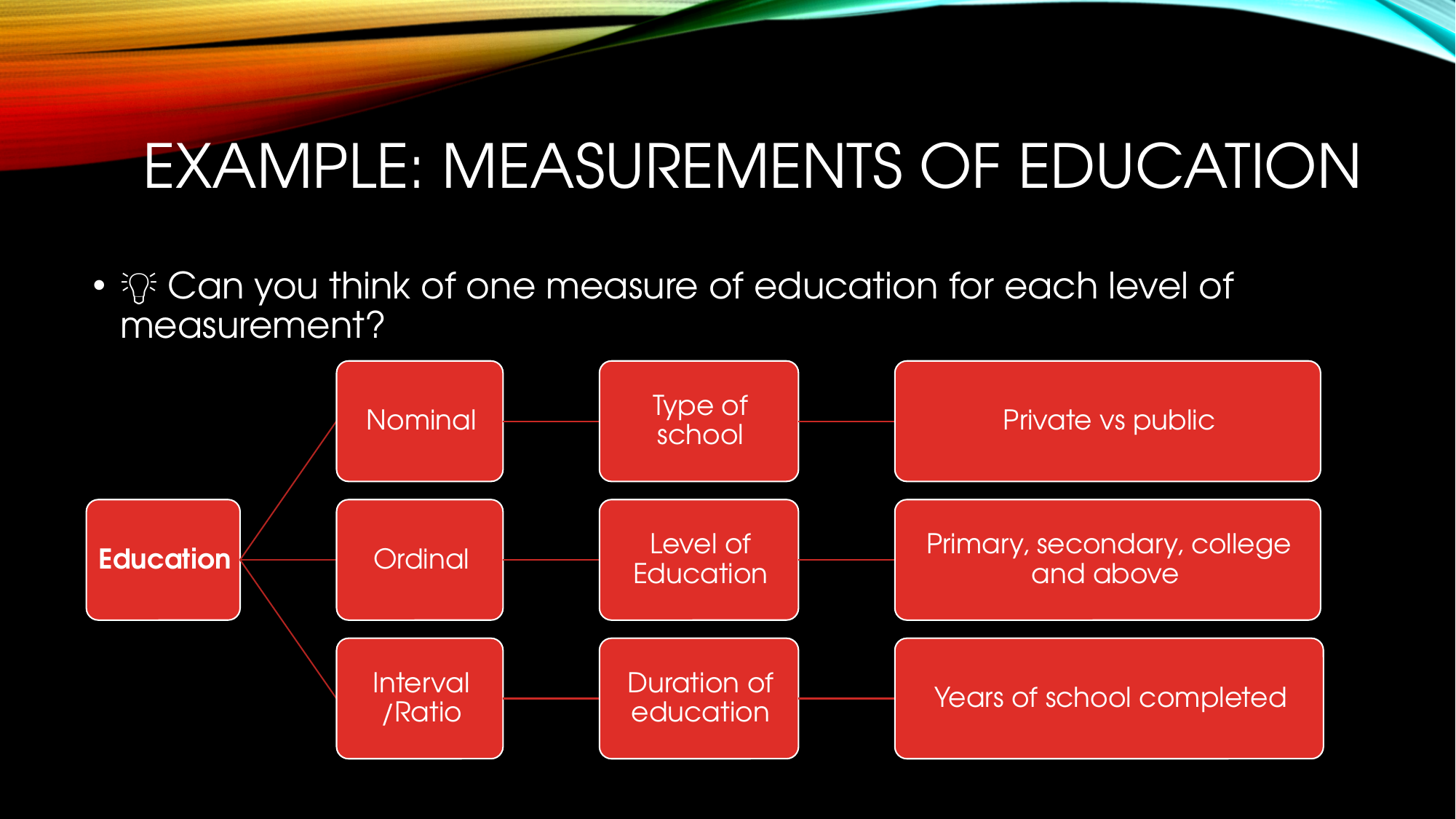

# Example: Measurements of education
💡 Can you think of one measure of education for each level of measurement?
Education

Nominal

Type of school

Private vs public

Ordinal

Level of Education

Primary, secondary, college and above

Interval
/Ratio

Duration of education

Years of school completed